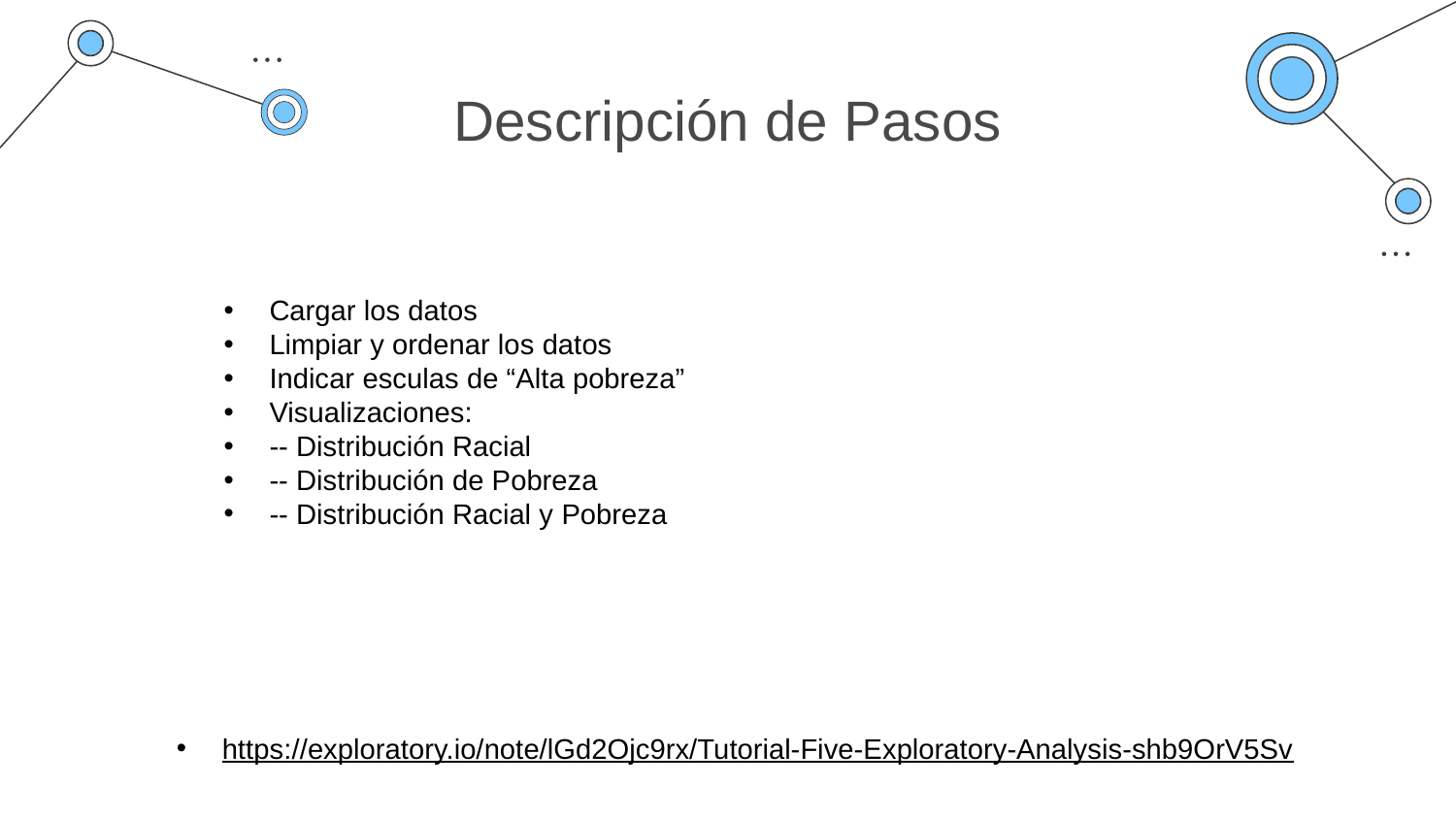

# Descripción de Pasos
Cargar los datos
Limpiar y ordenar los datos
Indicar esculas de “Alta pobreza”
Visualizaciones:
-- Distribución Racial
-- Distribución de Pobreza
-- Distribución Racial y Pobreza
https://exploratory.io/note/lGd2Ojc9rx/Tutorial-Five-Exploratory-Analysis-shb9OrV5Sv